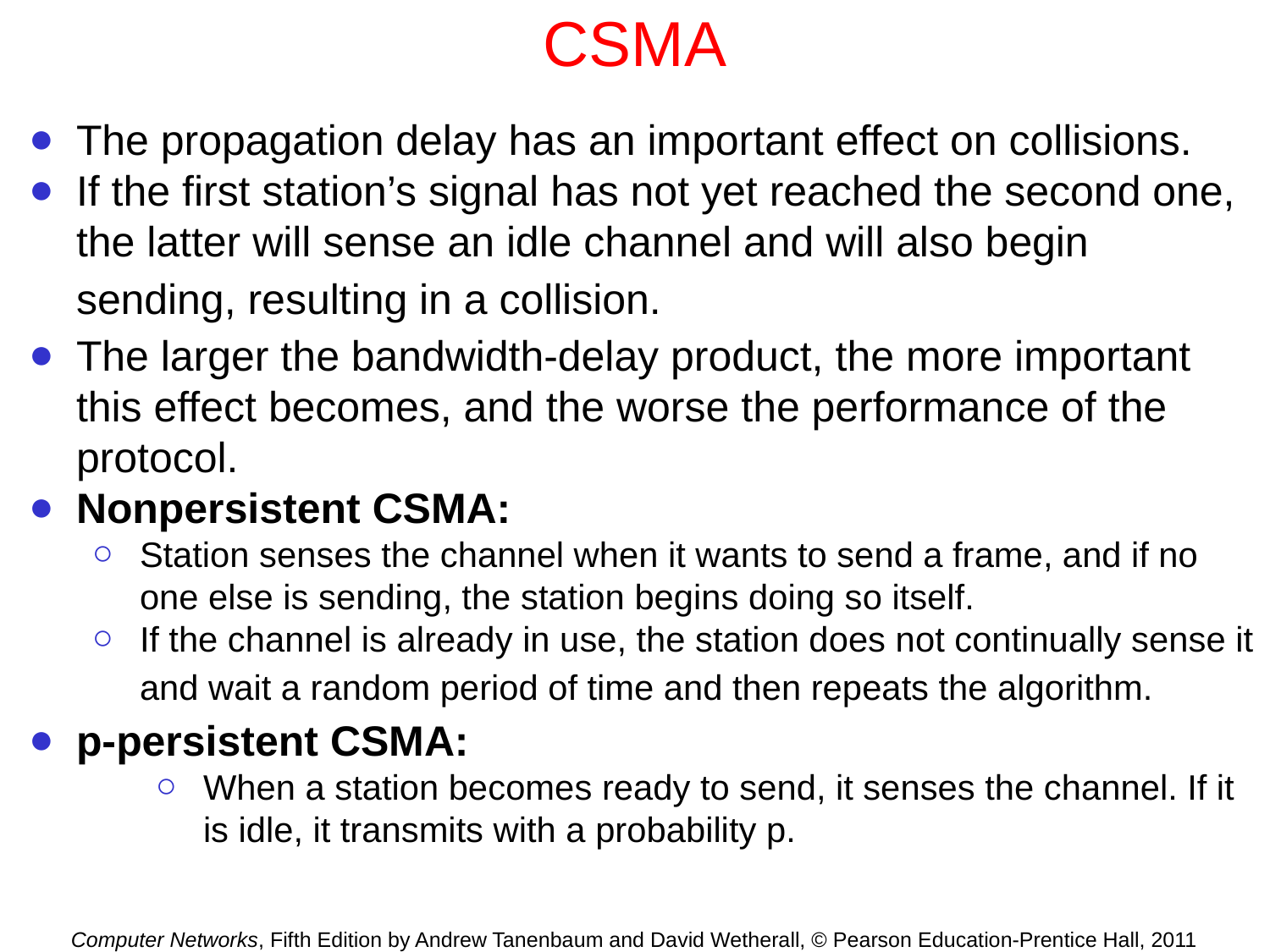

# CSMA

The propagation delay has an important effect on collisions.
If the first station’s signal has not yet reached the second one, the latter will sense an idle channel and will also begin
sending, resulting in a collision.
The larger the bandwidth-delay product, the more important this effect becomes, and the worse the performance of the protocol.
Nonpersistent CSMA:
Station senses the channel when it wants to send a frame, and if no one else is sending, the station begins doing so itself.
If the channel is already in use, the station does not continually sense it
and wait a random period of time and then repeats the algorithm.
p-persistent CSMA:
When a station becomes ready to send, it senses the channel. If it is idle, it transmits with a probability p.